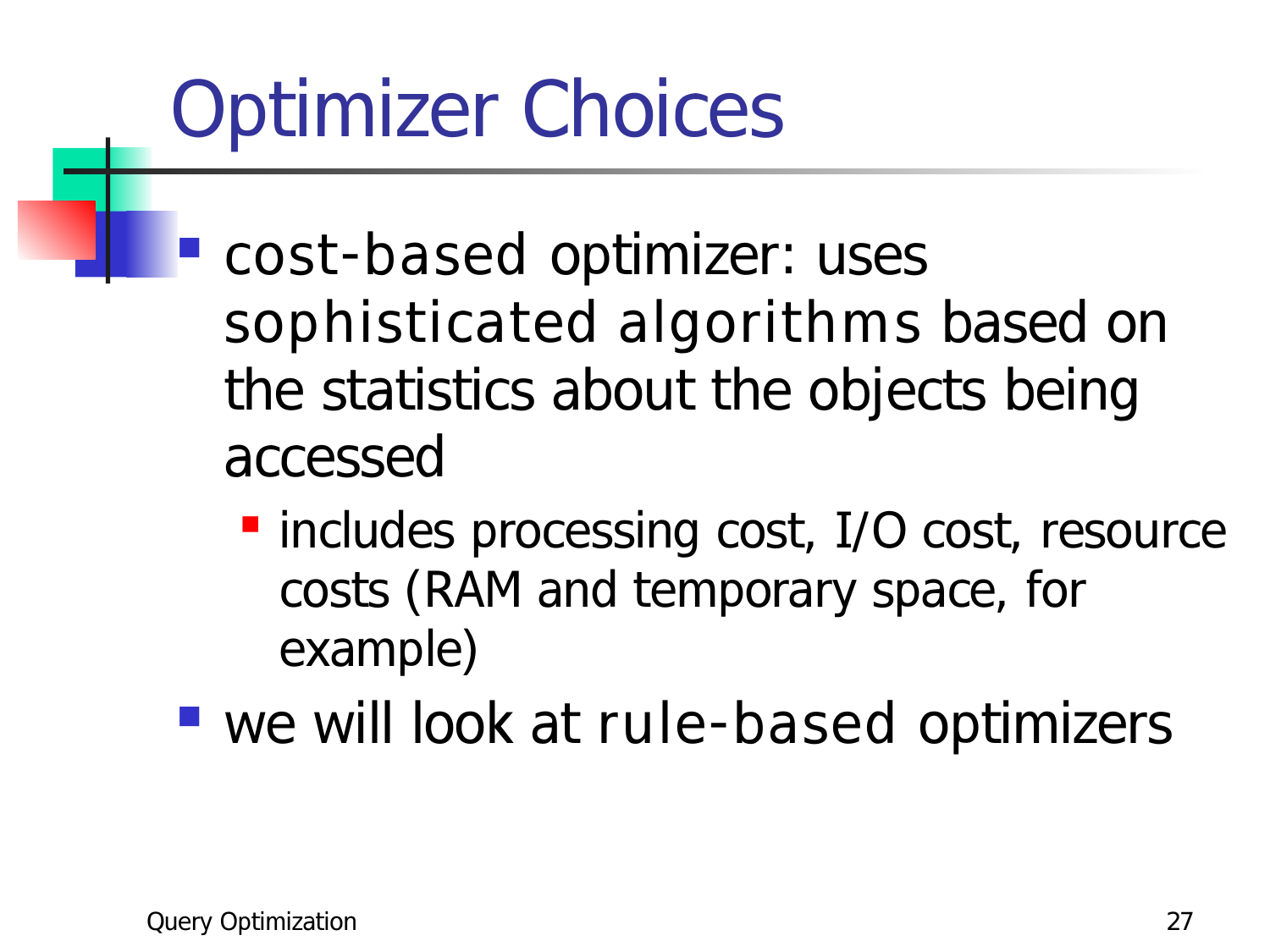

# Optimizer Choices
cost-based optimizer: uses sophisticated algorithms based on the statistics about the objects being accessed
includes processing cost, I/O cost, resource costs (RAM and temporary space, for example)
we will look at rule-based optimizers
Query Optimization
27